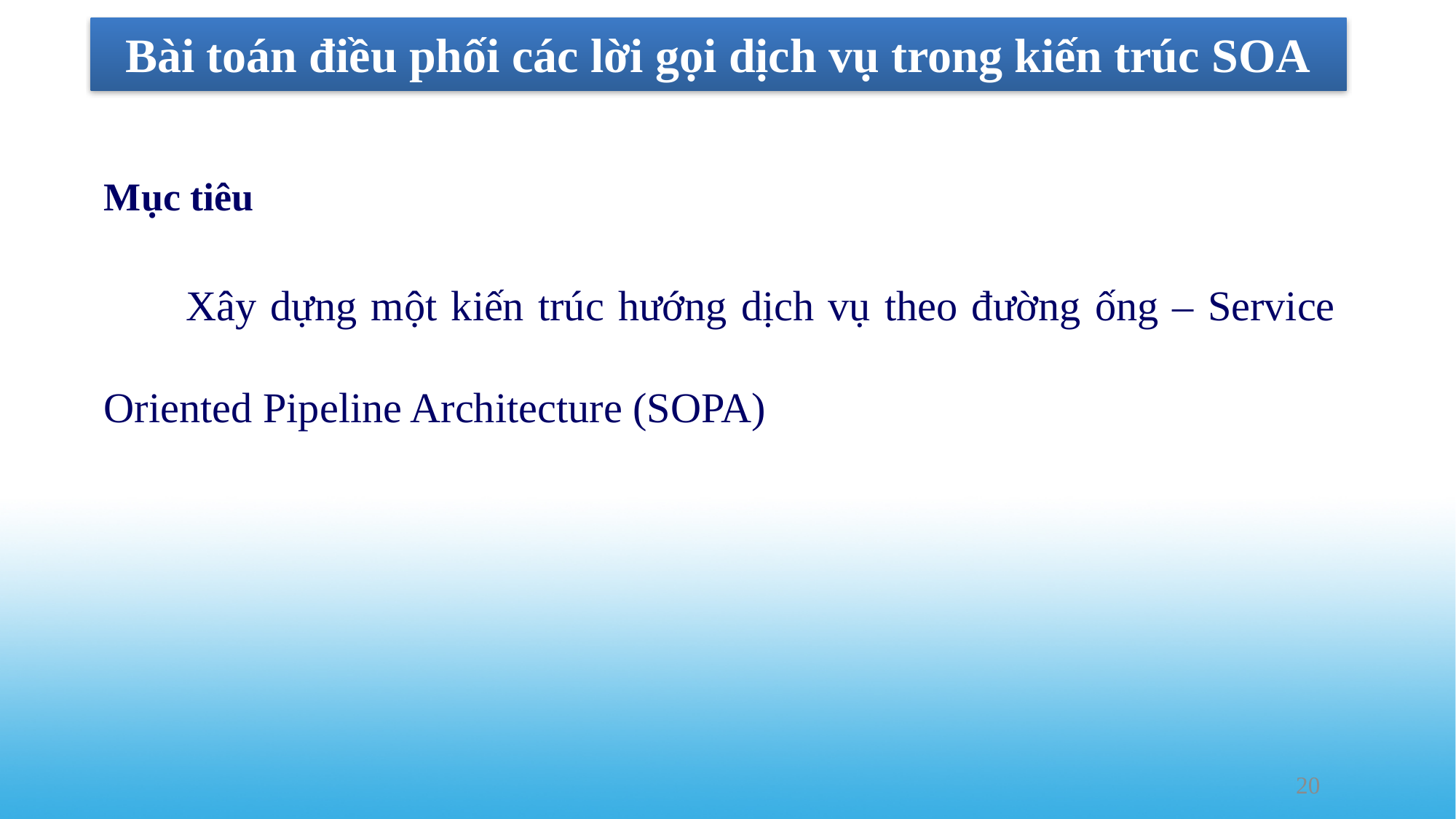

# Bài toán điều phối các lời gọi dịch vụ trong kiến trúc SOA
Mục tiêu
Xây dựng một kiến trúc hướng dịch vụ theo đường ống – Service Oriented Pipeline Architecture (SOPA)

20